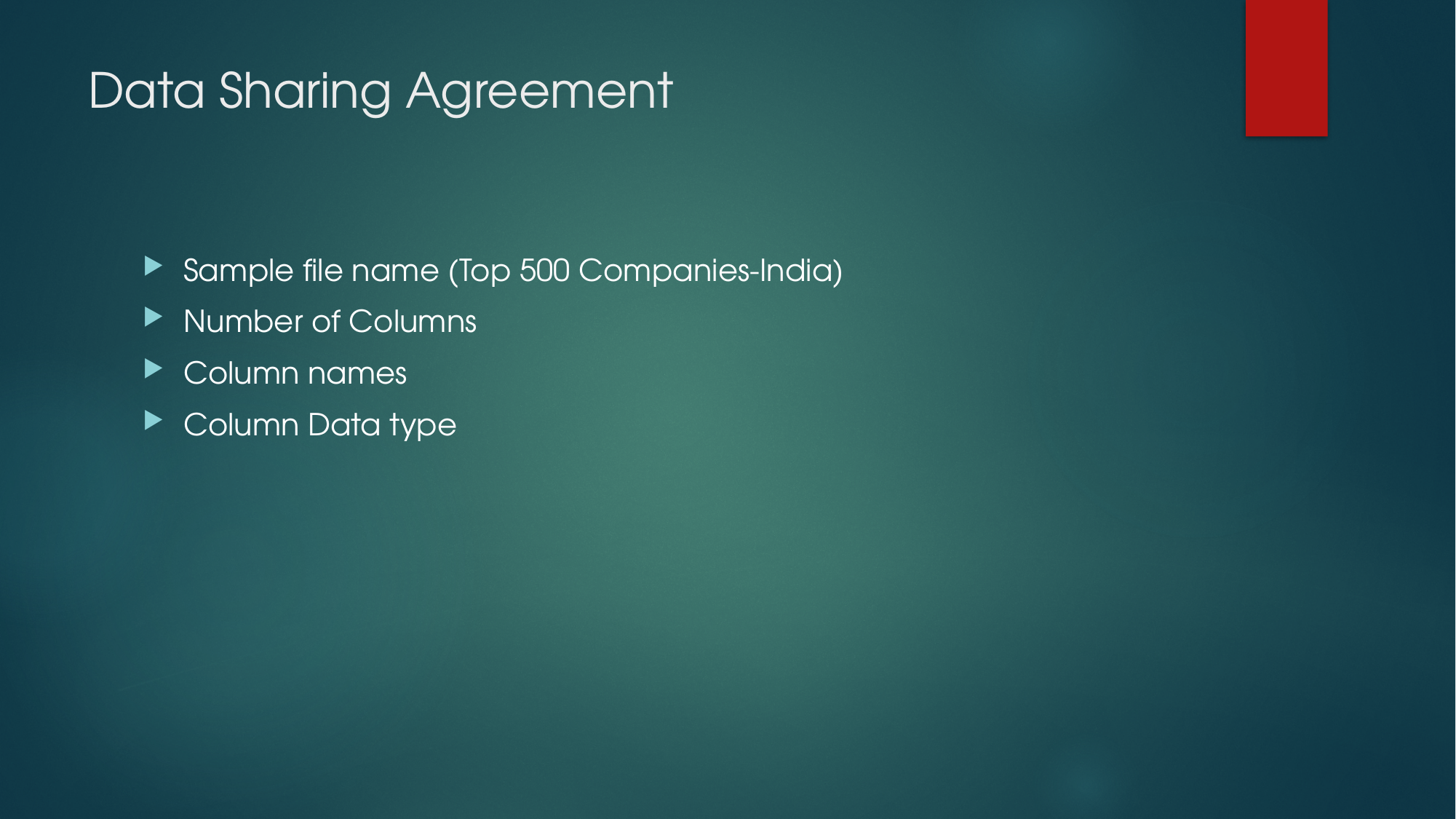

# Data Sharing Agreement
Sample file name (Top 500 Companies-India)
Number of Columns
Column names
Column Data type